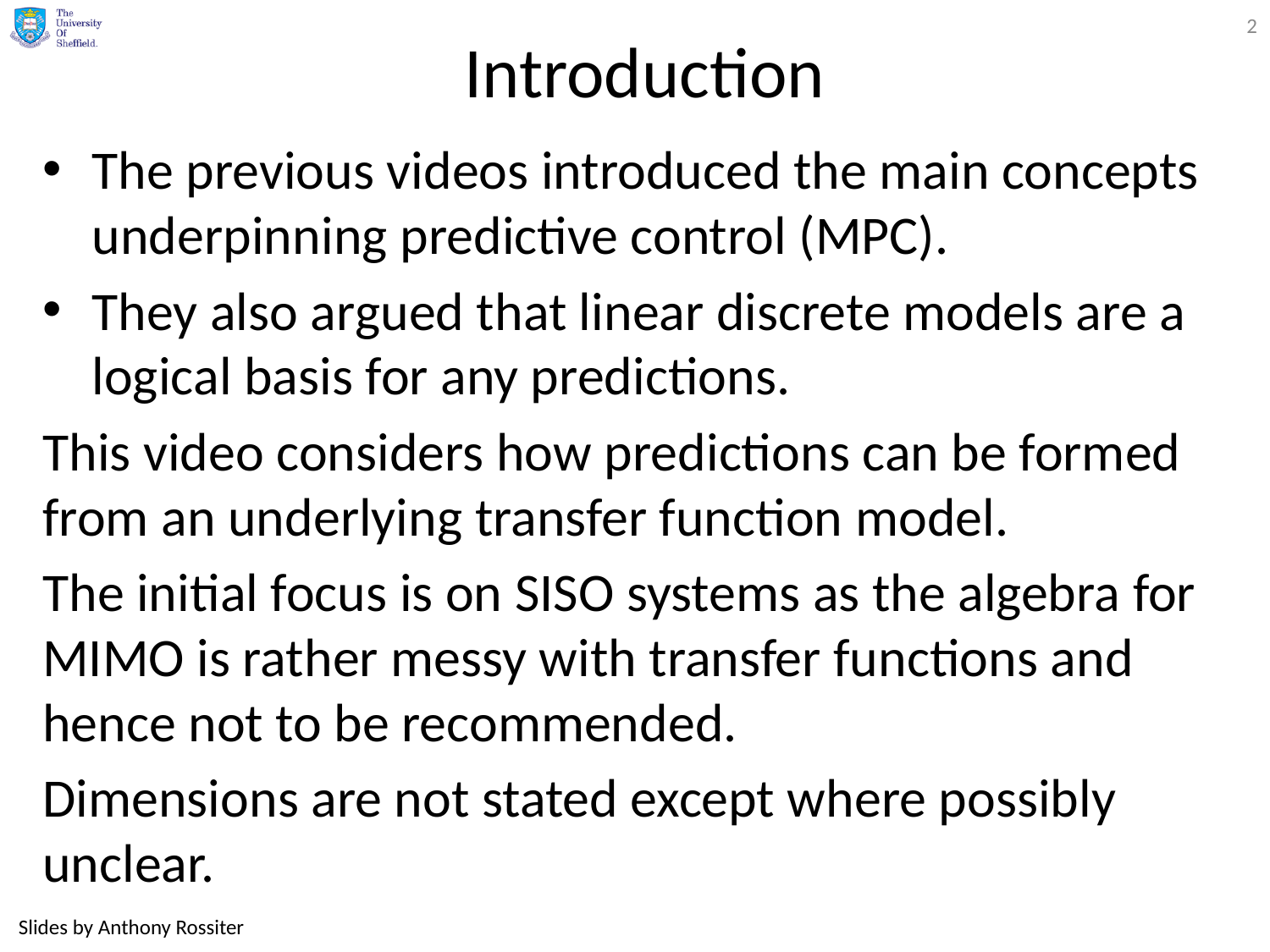

2
# Introduction
The previous videos introduced the main concepts underpinning predictive control (MPC).
They also argued that linear discrete models are a logical basis for any predictions.
This video considers how predictions can be formed from an underlying transfer function model.
The initial focus is on SISO systems as the algebra for MIMO is rather messy with transfer functions and hence not to be recommended.
Dimensions are not stated except where possibly unclear.
Slides by Anthony Rossiter